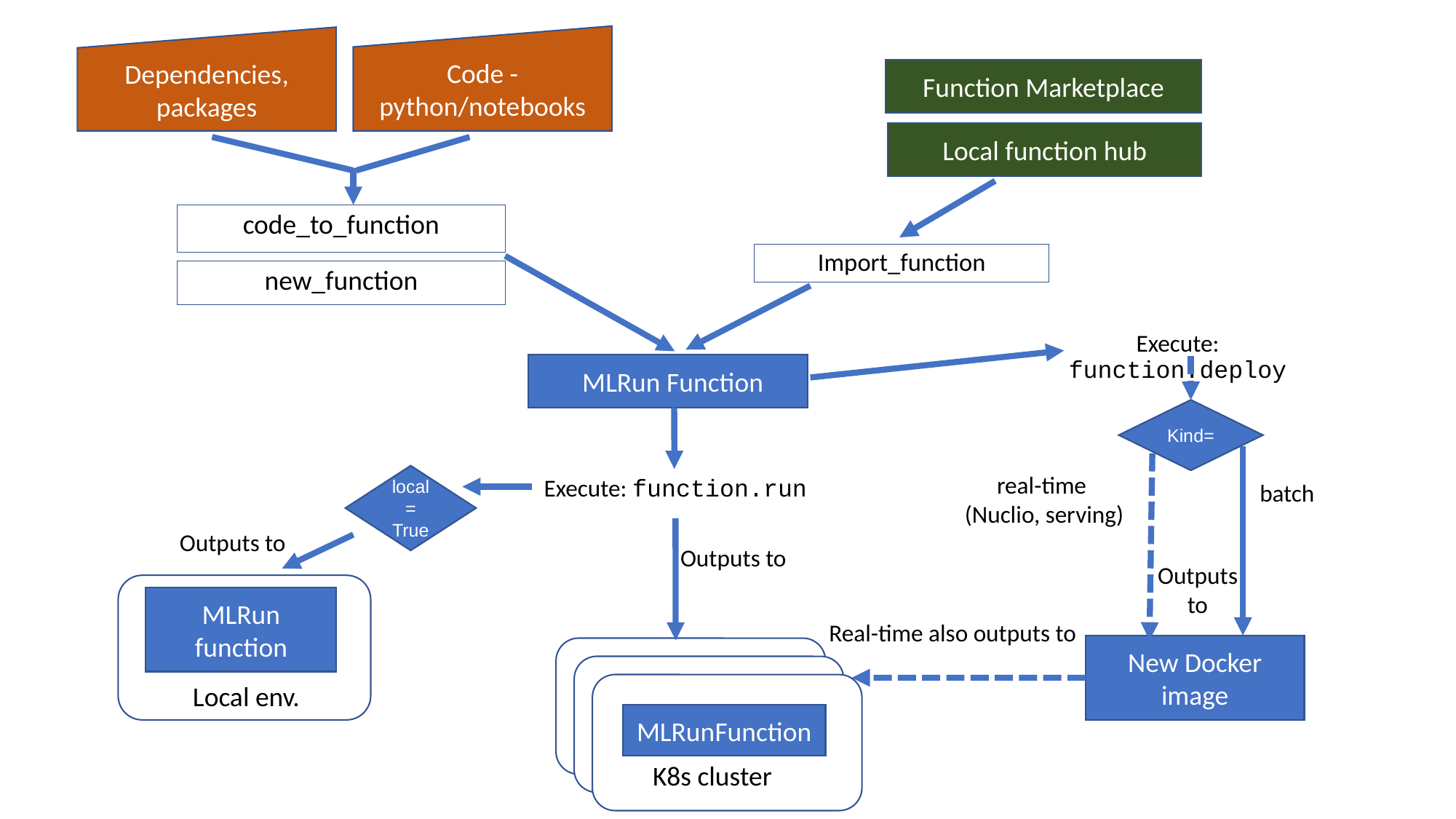

Code - python/notebooks
Dependencies, packages
Function Marketplace
Local function hub
code_to_function
Import_function
new_function
Execute: function.deploy
       MLRun Function
Kind=
real-time
(Nuclio, serving)
local=
True
Execute: function.run
batch
Outputs to
Outputs to
Outputs to

MLRun function
Real-time also outputs to
New Docker image

Local env.
MLRunFunction
K8s cluster